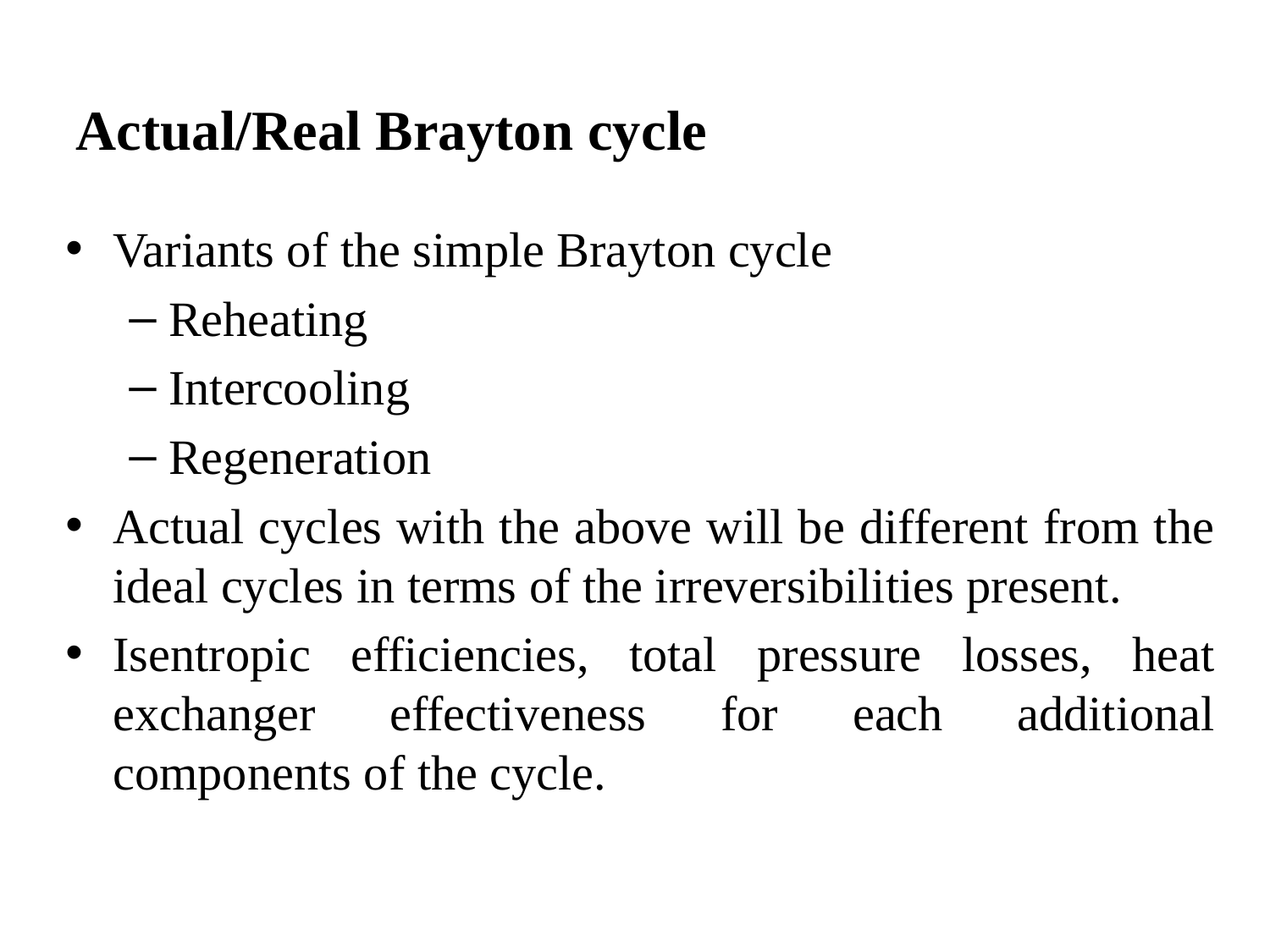

Actual/Real Brayton cycle
Variants of the simple Brayton cycle
Reheating
Intercooling
Regeneration
Actual cycles with the above will be different from the ideal cycles in terms of the irreversibilities present.
Isentropic efficiencies, total pressure losses, heat exchanger effectiveness for each additional components of the cycle.